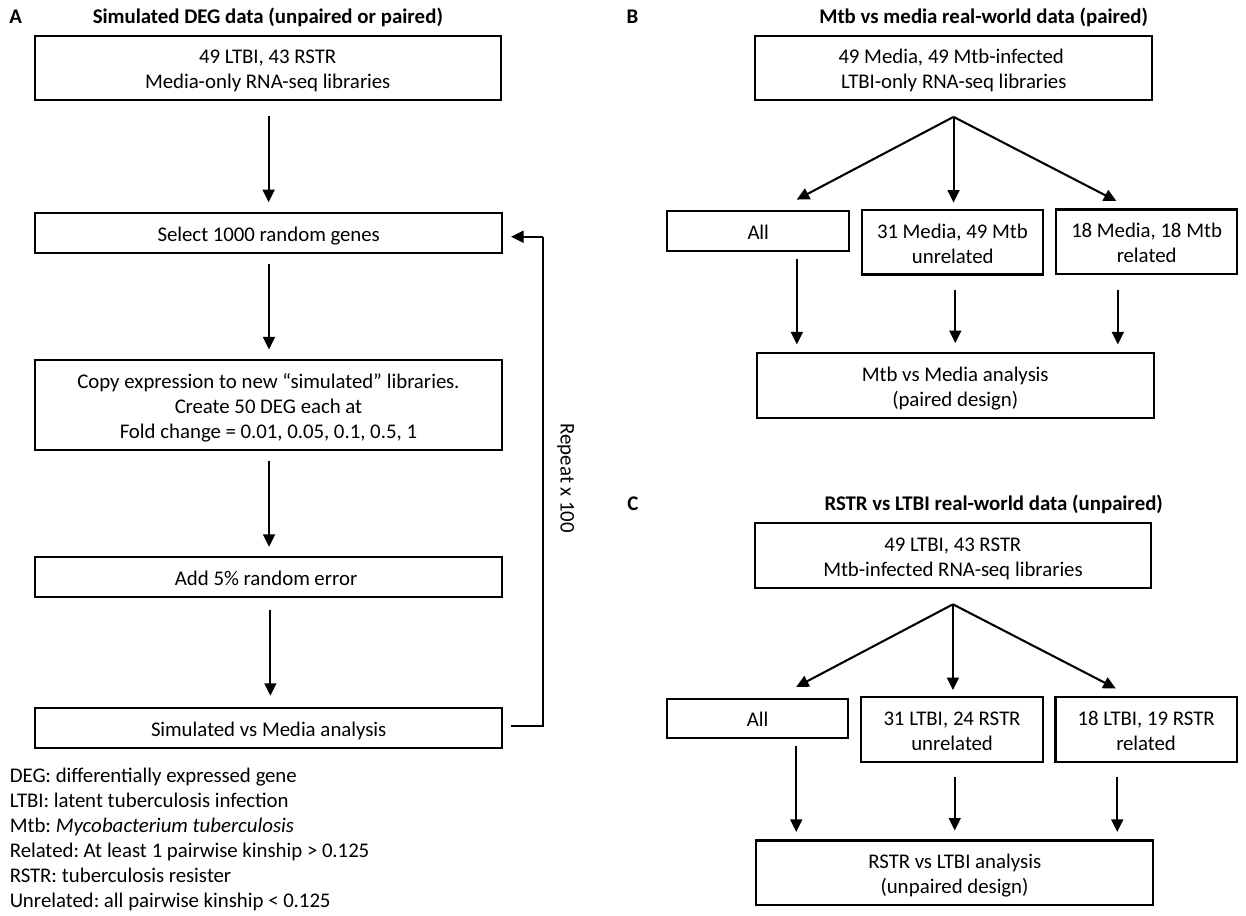

A               Simulated DEG data (unpaired or paired)
B	         Mtb vs media real-world data (paired)
49 LTBI, 43 RSTR
Media-only RNA-seq libraries
49 Media, 49 Mtb-infected
LTBI-only RNA-seq libraries
18 Media, 18 Mtb
related
31 Media, 49 Mtb
unrelated
All
Select 1000 random genes
Mtb vs Media analysis
(paired design)
Copy expression to new “simulated” libraries. Create 50 DEG each at
Fold change = 0.01, 0.05, 0.1, 0.5, 1
Repeat x 100
C	          RSTR vs LTBI real-world data (unpaired)
49 LTBI, 43 RSTR
Mtb-infected RNA-seq libraries
Add 5% random error
18 LTBI, 19 RSTR related
31 LTBI, 24 RSTR unrelated
All
Simulated vs Media analysis
DEG: differentially expressed gene
LTBI: latent tuberculosis infection
Mtb: Mycobacterium tuberculosis
Related: At least 1 pairwise kinship > 0.125
RSTR: tuberculosis resister
Unrelated: all pairwise kinship < 0.125
RSTR vs LTBI analysis
(unpaired design)